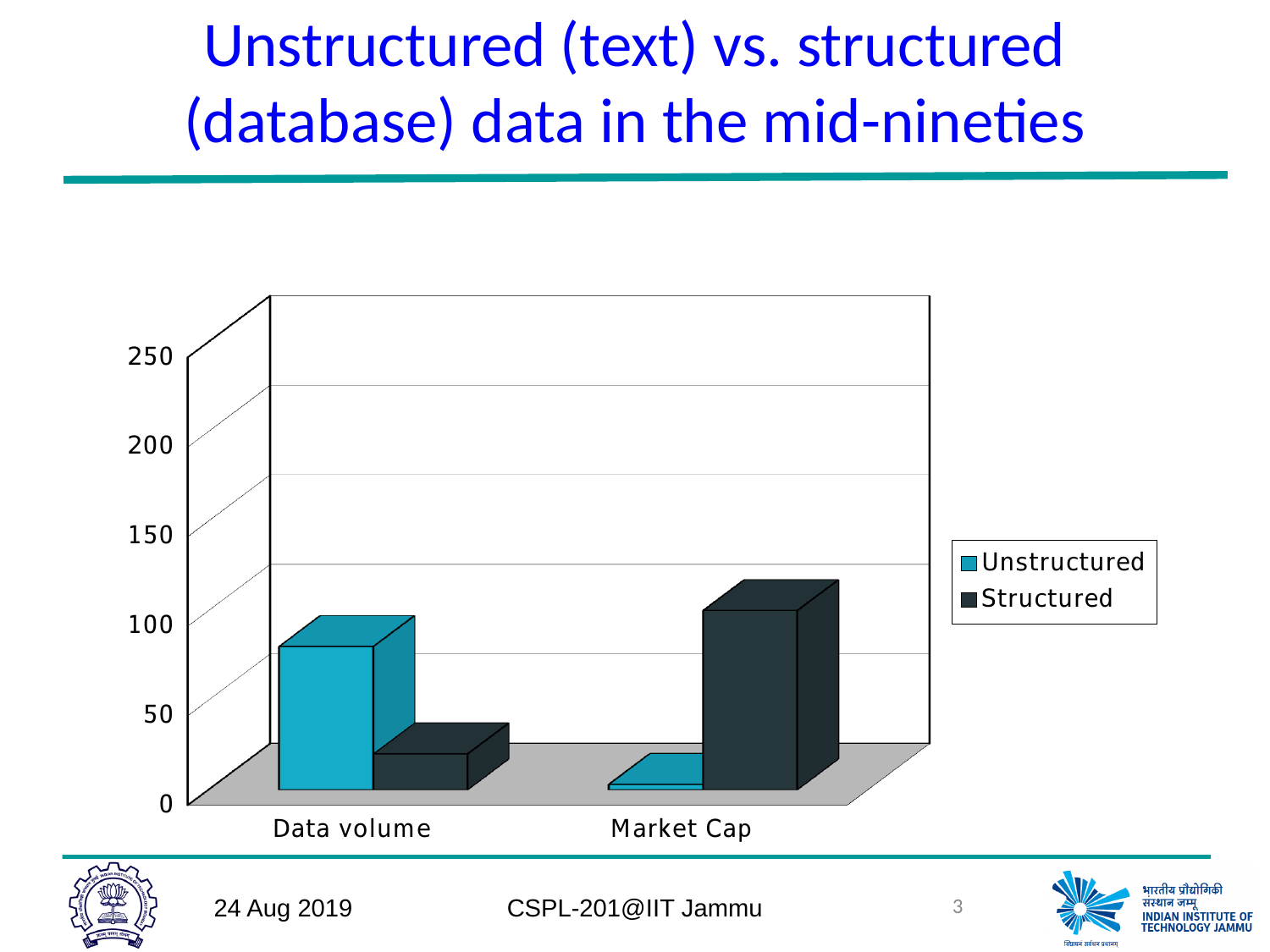

# Unstructured (text) vs. structured (database) data in the mid-nineties

[unsupported chart]

24 Aug 2019
CSPL-201@IIT Jammu
3